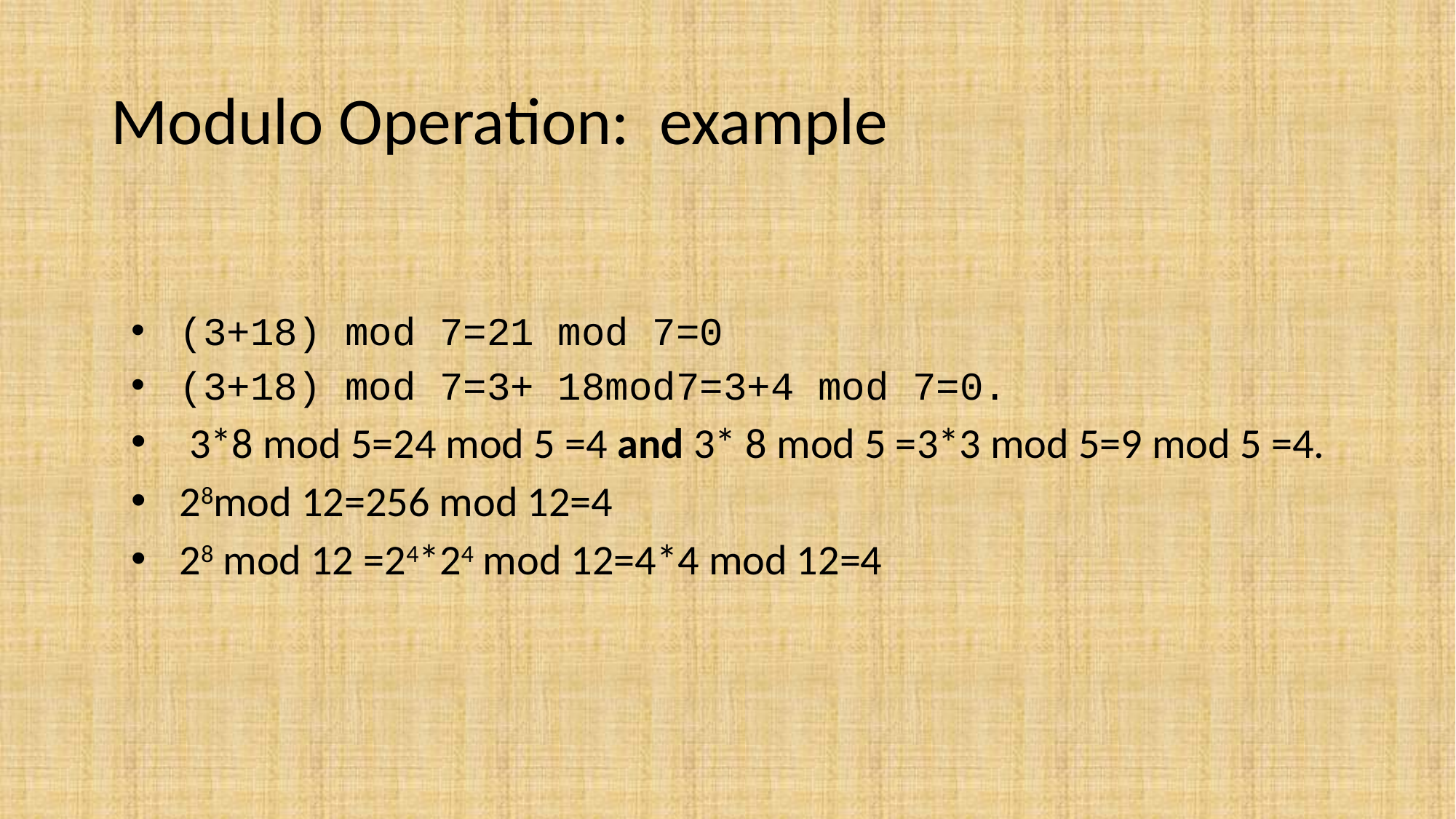

# Modulo Operation:  example
(3+18) mod 7=21 mod 7=0
(3+18) mod 7=3+ 18mod7=3+4 mod 7=0.
 3*8 mod 5=24 mod 5 =4 and 3* 8 mod 5 =3*3 mod 5=9 mod 5 =4.
28mod 12=256 mod 12=4
28 mod 12 =24*24 mod 12=4*4 mod 12=4